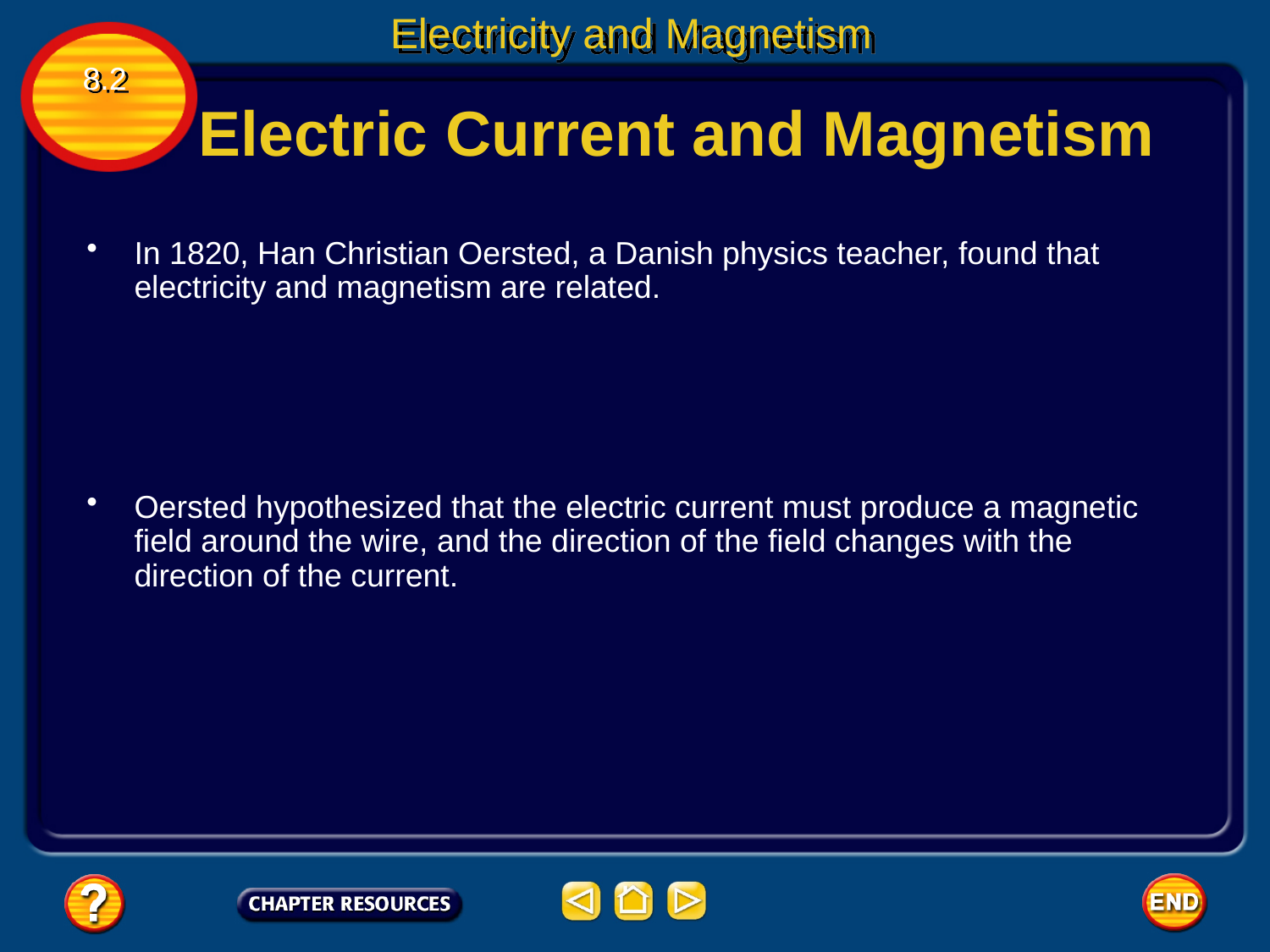

Electricity and Magnetism
8.2
Electric Current and Magnetism
In 1820, Han Christian Oersted, a Danish physics teacher, found that electricity and magnetism are related.
Oersted hypothesized that the electric current must produce a magnetic field around the wire, and the direction of the field changes with the direction of the current.